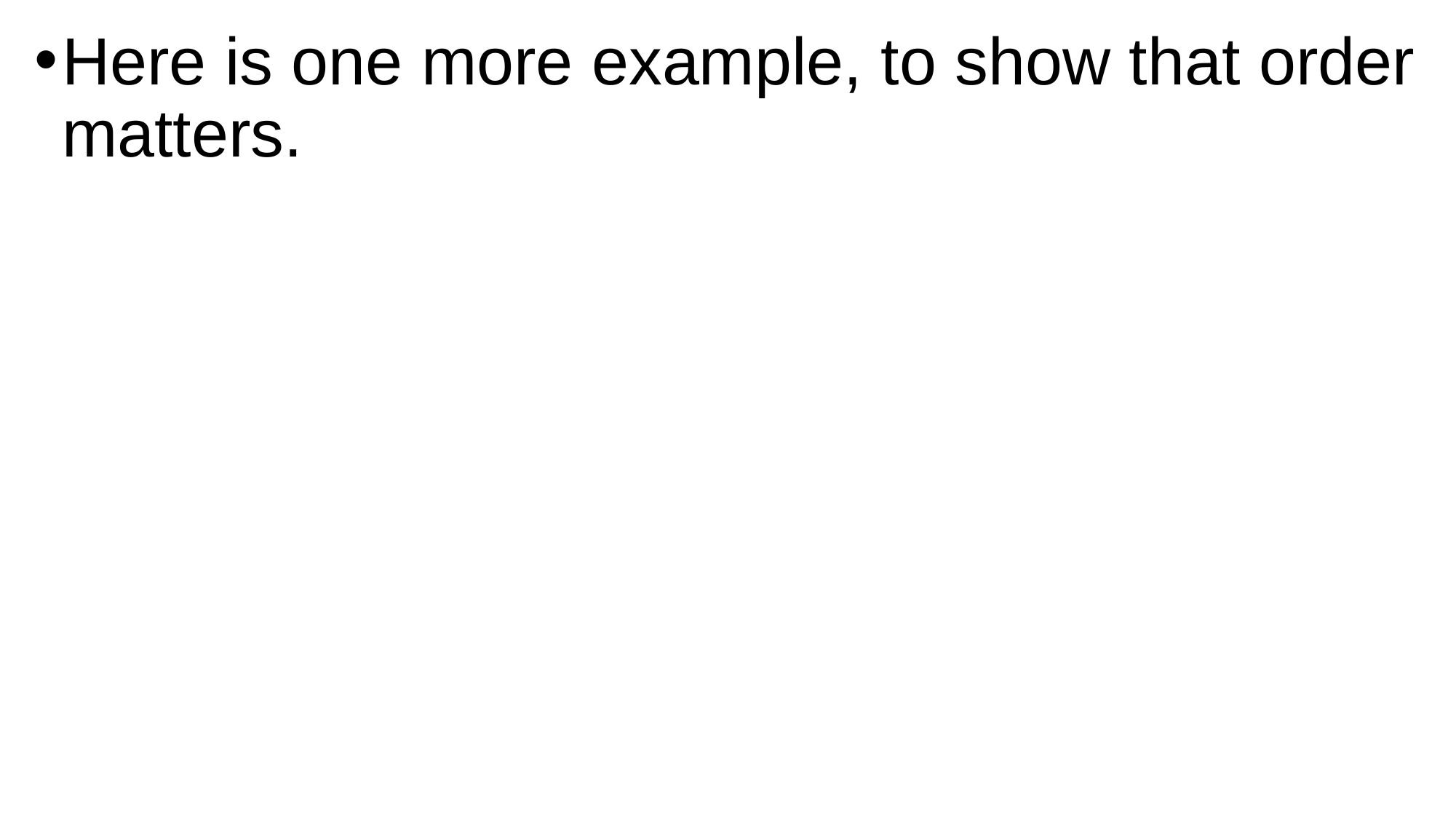

Here is one more example, to show that order matters.